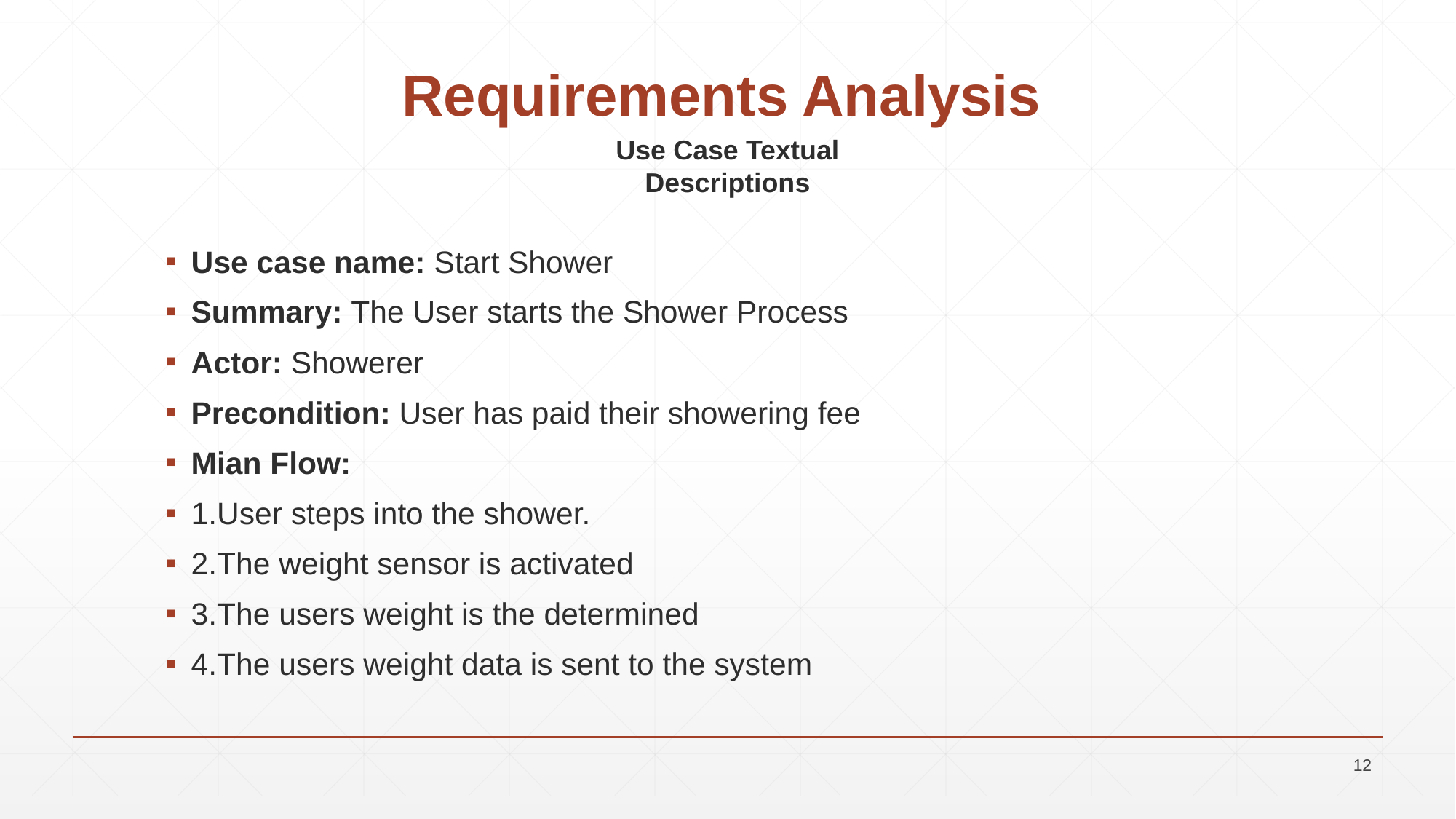

# Requirements Analysis
Use Case Textual Descriptions
Use case name: Start Shower
Summary: The User starts the Shower Process
Actor: Showerer
Precondition: User has paid their showering fee
Mian Flow:
1.User steps into the shower.
2.The weight sensor is activated
3.The users weight is the determined
4.The users weight data is sent to the system

12